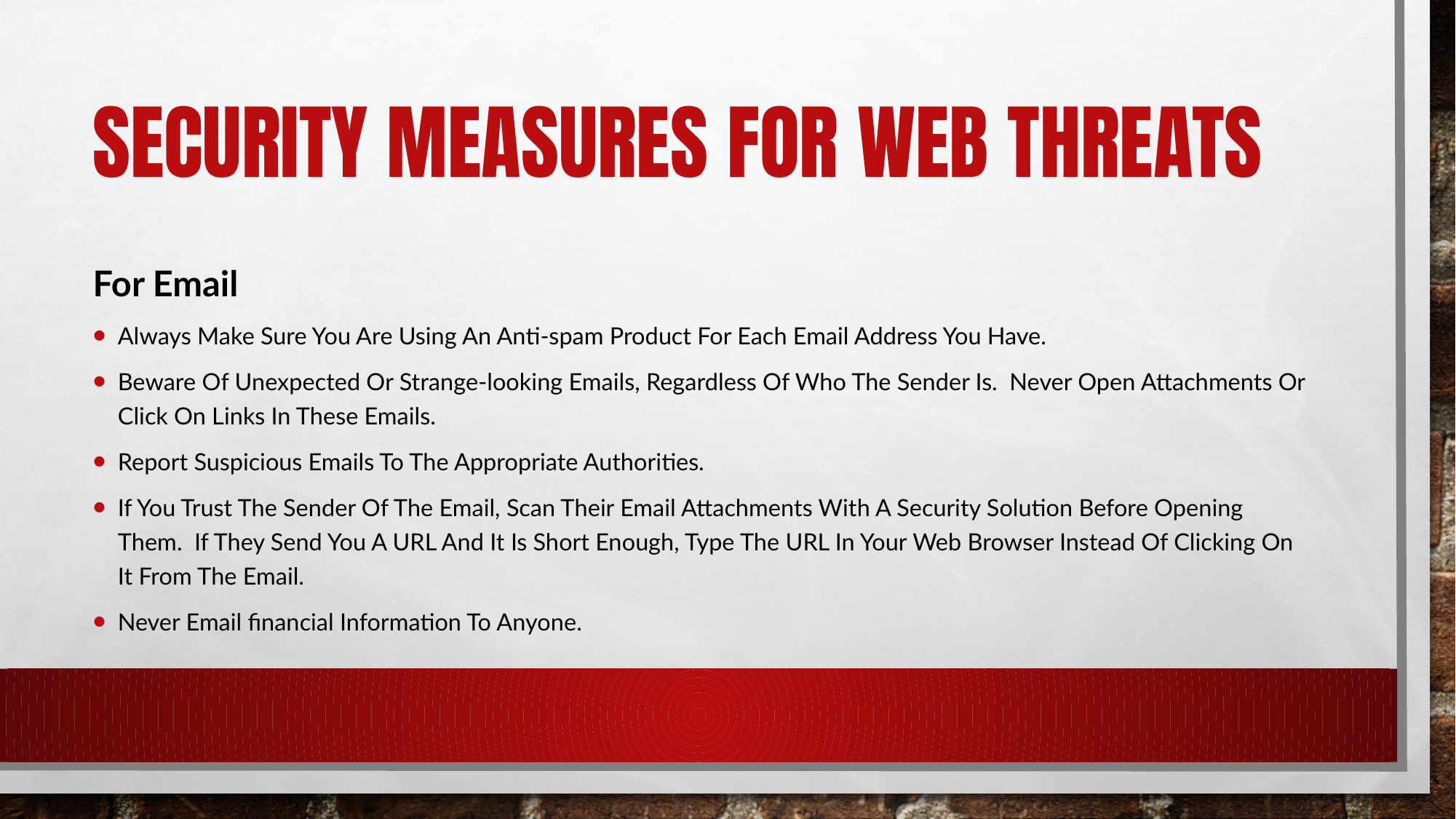

# security measures for web threats
For Email
Always Make Sure You Are Using An Anti-spam Product For Each Email Address You Have.
Beware Of Unexpected Or Strange-looking Emails, Regardless Of Who The Sender Is.  Never Open Attachments Or Click On Links In These Emails.
Report Suspicious Emails To The Appropriate Authorities.
If You Trust The Sender Of The Email, Scan Their Email Attachments With A Security Solution Before Opening Them.  If They Send You A URL And It Is Short Enough, Type The URL In Your Web Browser Instead Of Clicking On It From The Email.
Never Email ﬁnancial Information To Anyone.